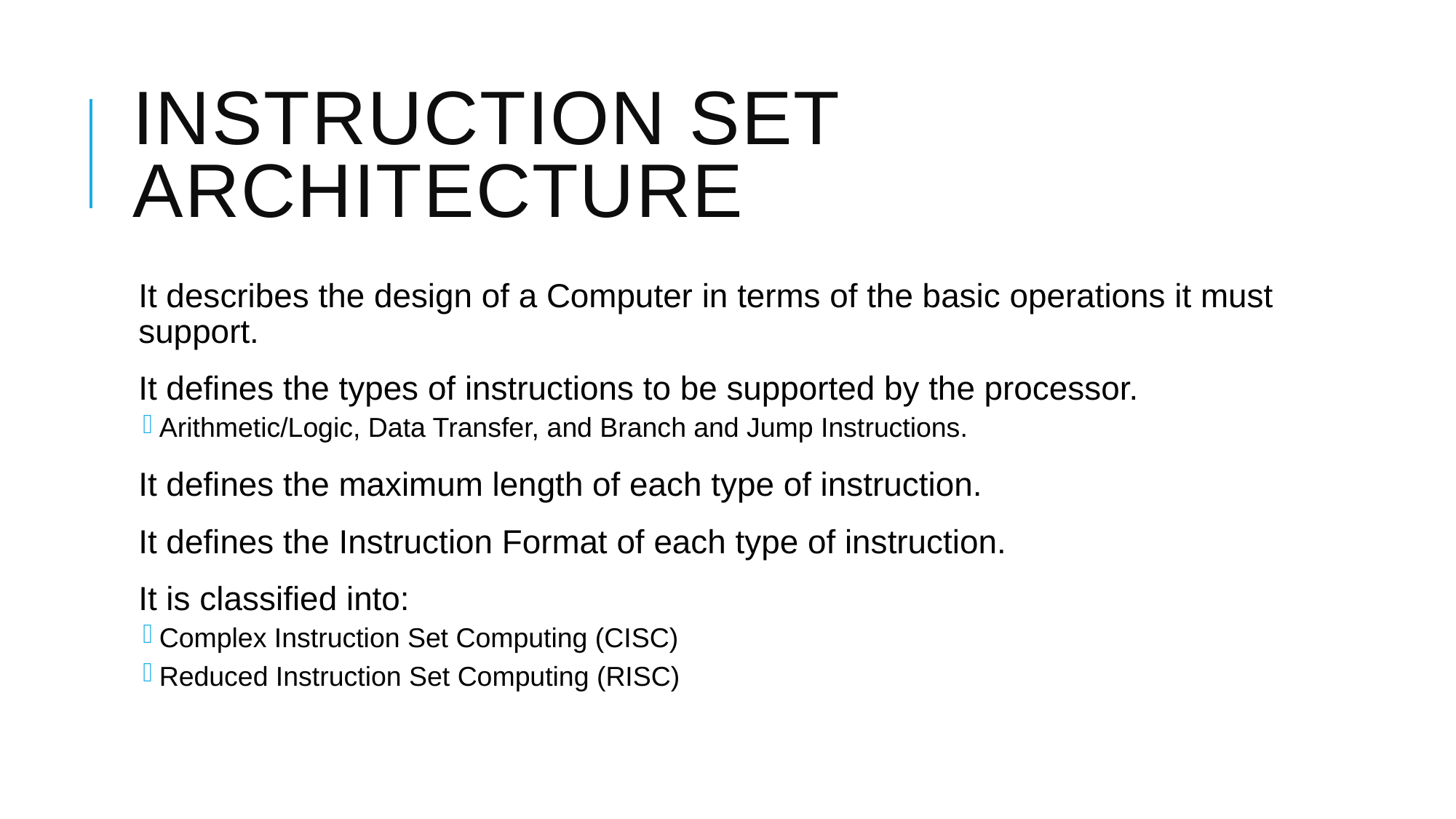

# Instruction Set Architecture
It describes the design of a Computer in terms of the basic operations it must support.
It defines the types of instructions to be supported by the processor.
Arithmetic/Logic, Data Transfer, and Branch and Jump Instructions.
It defines the maximum length of each type of instruction.
It defines the Instruction Format of each type of instruction.
It is classified into:
Complex Instruction Set Computing (CISC)
Reduced Instruction Set Computing (RISC)